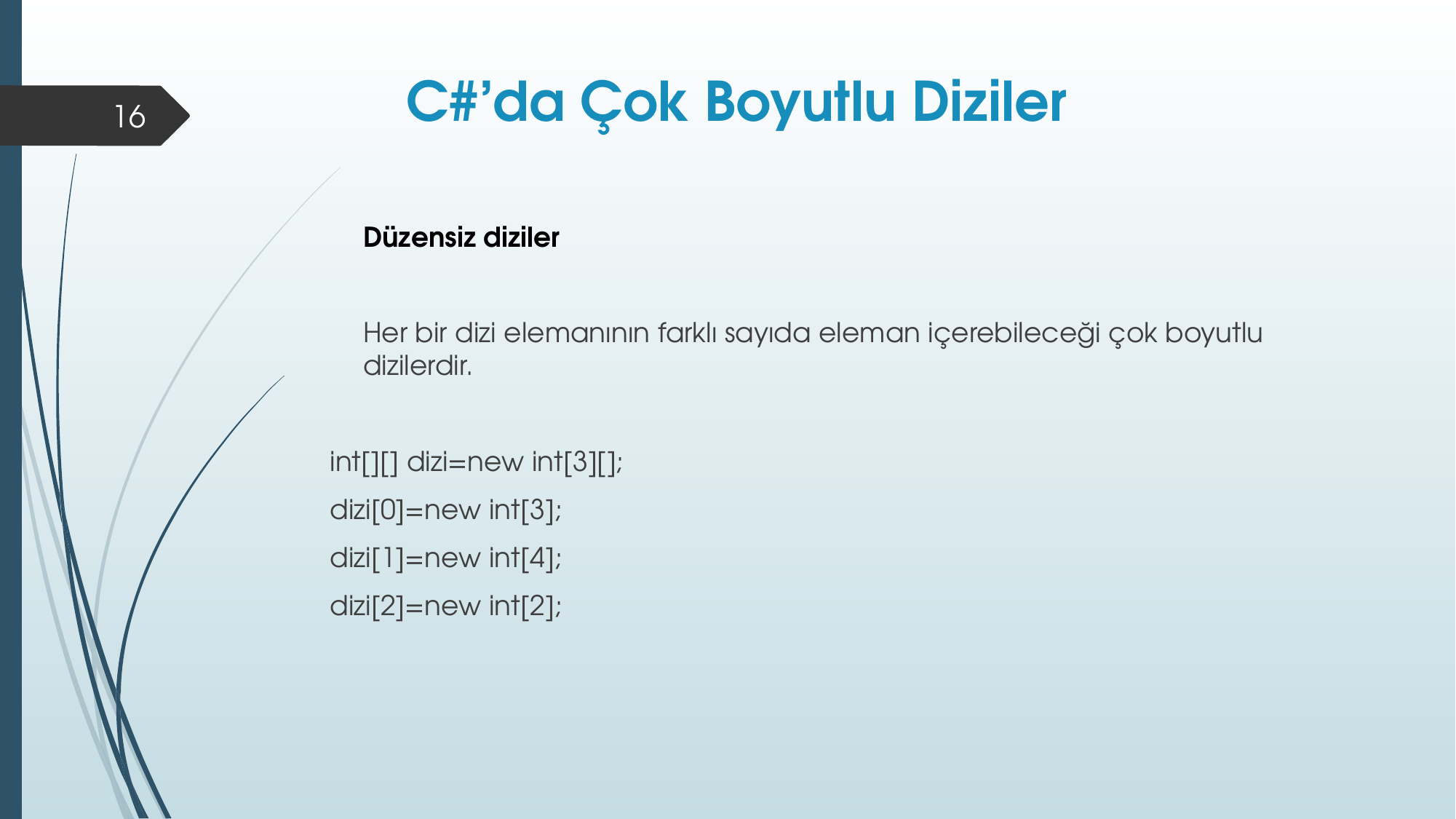

# C#’da Çok Boyutlu Diziler
16
	Düzensiz diziler

	Her bir dizi elemanının farklı sayıda eleman içerebileceği çok boyutlu dizilerdir.

 int[][] dizi=new int[3][];
 dizi[0]=new int[3];
 dizi[1]=new int[4];
 dizi[2]=new int[2];